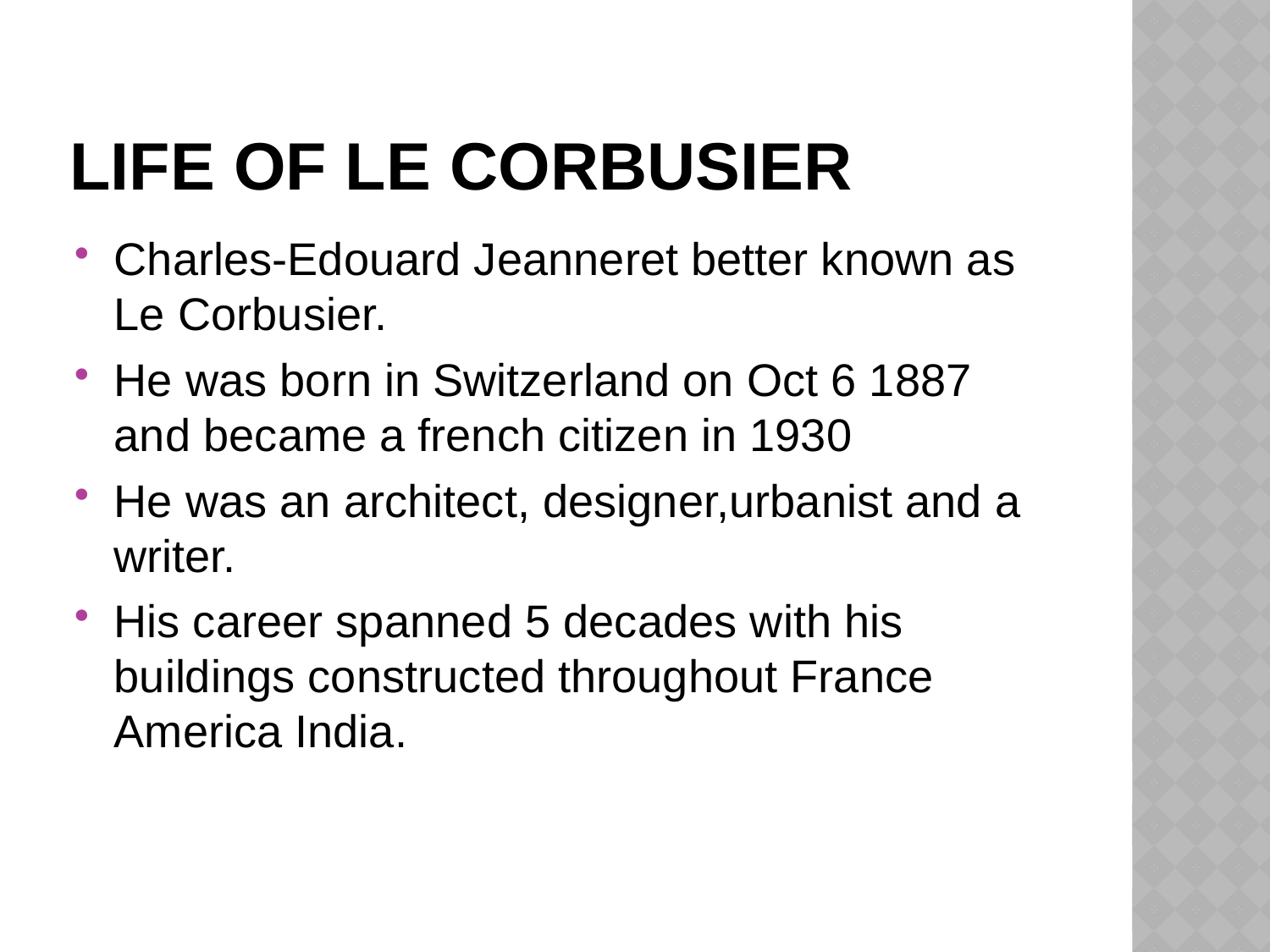

# Life of le corbusier
Charles-Edouard Jeanneret better known as Le Corbusier.
He was born in Switzerland on Oct 6 1887 and became a french citizen in 1930
He was an architect, designer,urbanist and a writer.
His career spanned 5 decades with his buildings constructed throughout France America India.